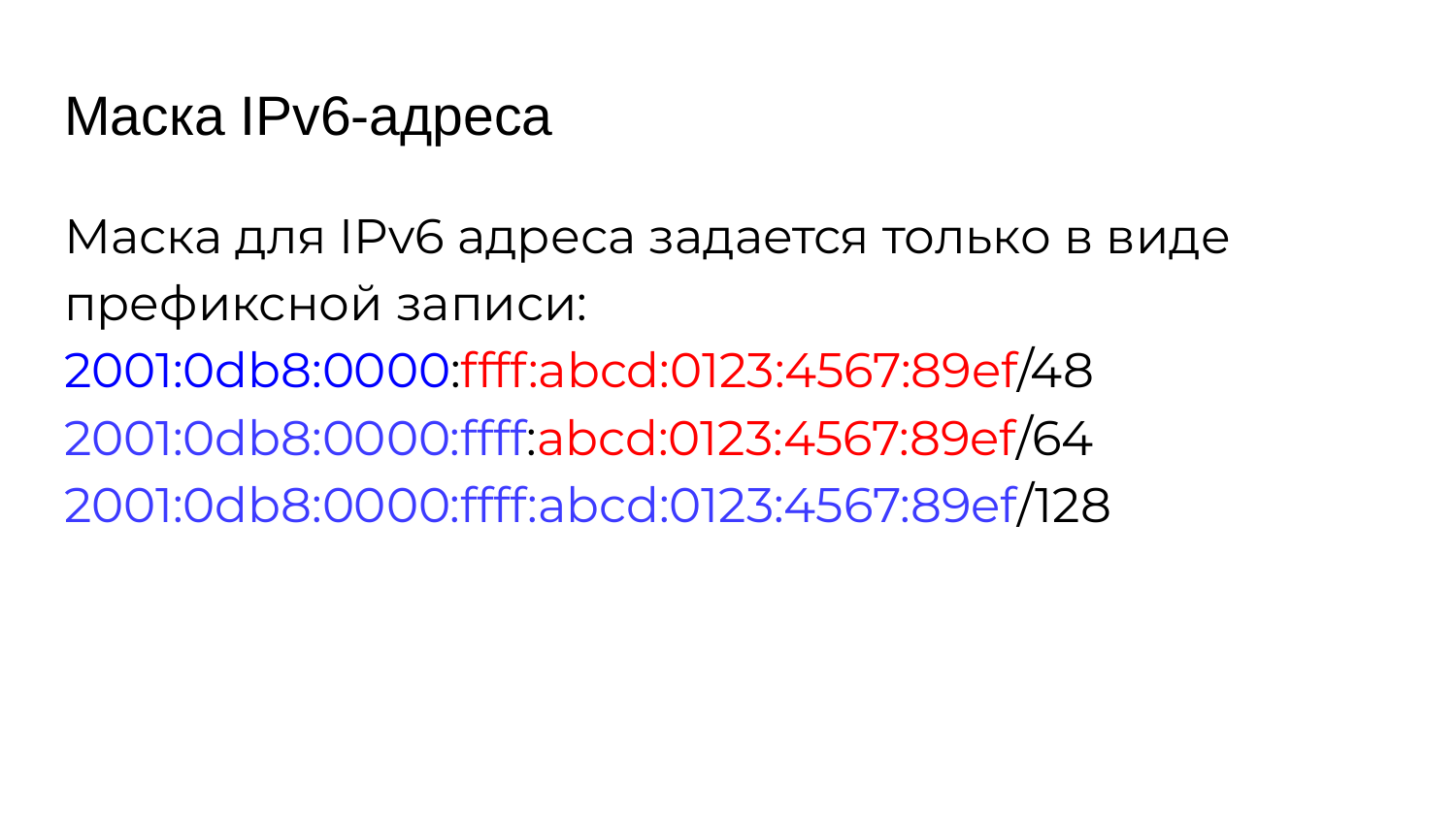

# Маска IPv6-адреса
Маска для IPv6 адреса задается только в виде префиксной записи:
2001:0db8:0000:ffff:abcd:0123:4567:89ef/48
2001:0db8:0000:ffff:abcd:0123:4567:89ef/64
2001:0db8:0000:ffff:abcd:0123:4567:89ef/128